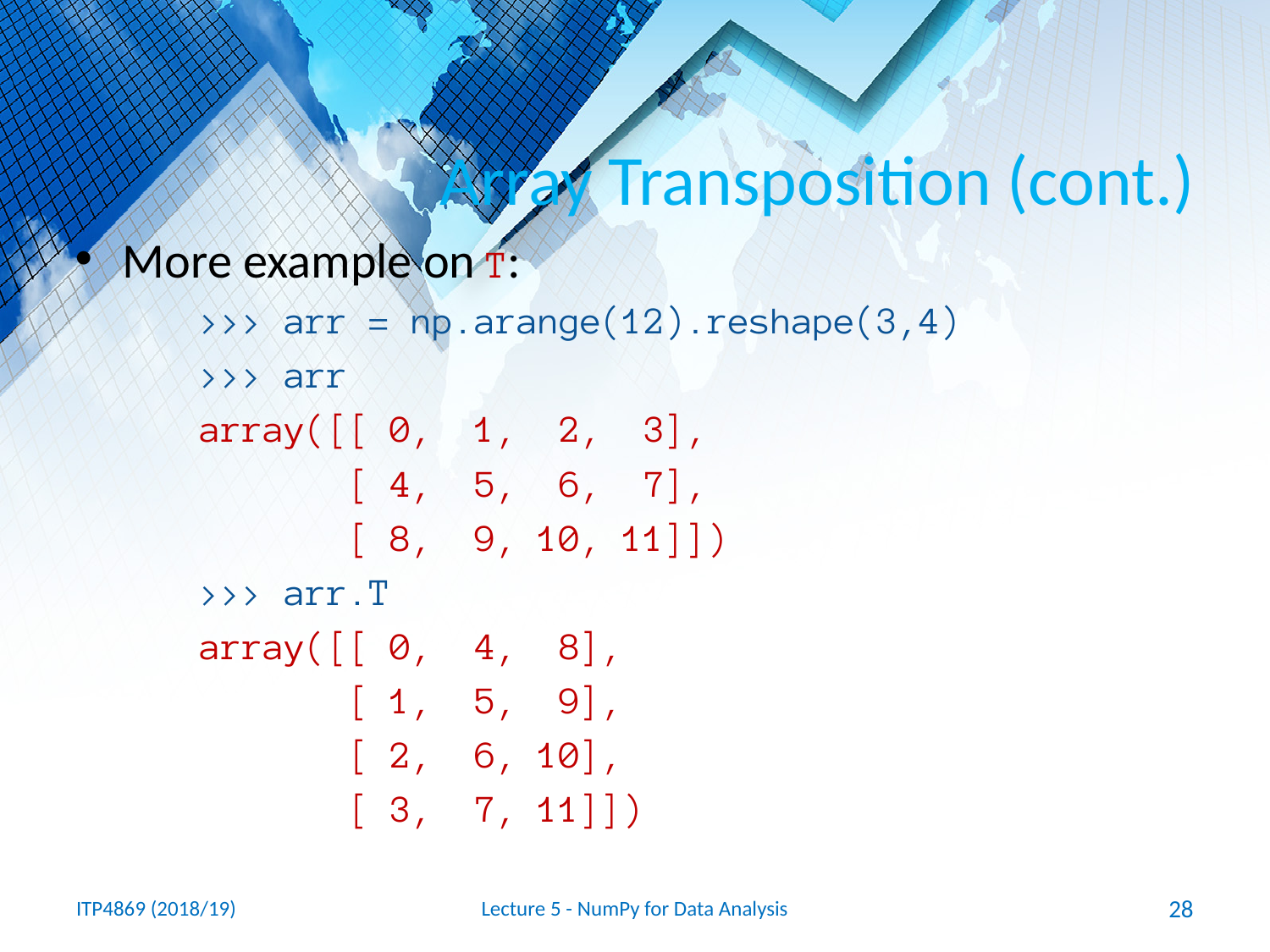

# Array Transposition (cont.)
More example on T:
>>> arr = np.arange(12).reshape(3,4)
>>> arr
array([[ 0,  1,  2,  3],
       [ 4,  5,  6,  7],
       [ 8,  9, 10, 11]])
>>> arr.T
array([[ 0,  4,  8],
       [ 1,  5,  9],
       [ 2,  6, 10],
       [ 3,  7, 11]])
ITP4869 (2018/19)
Lecture 5 - NumPy for Data Analysis
28